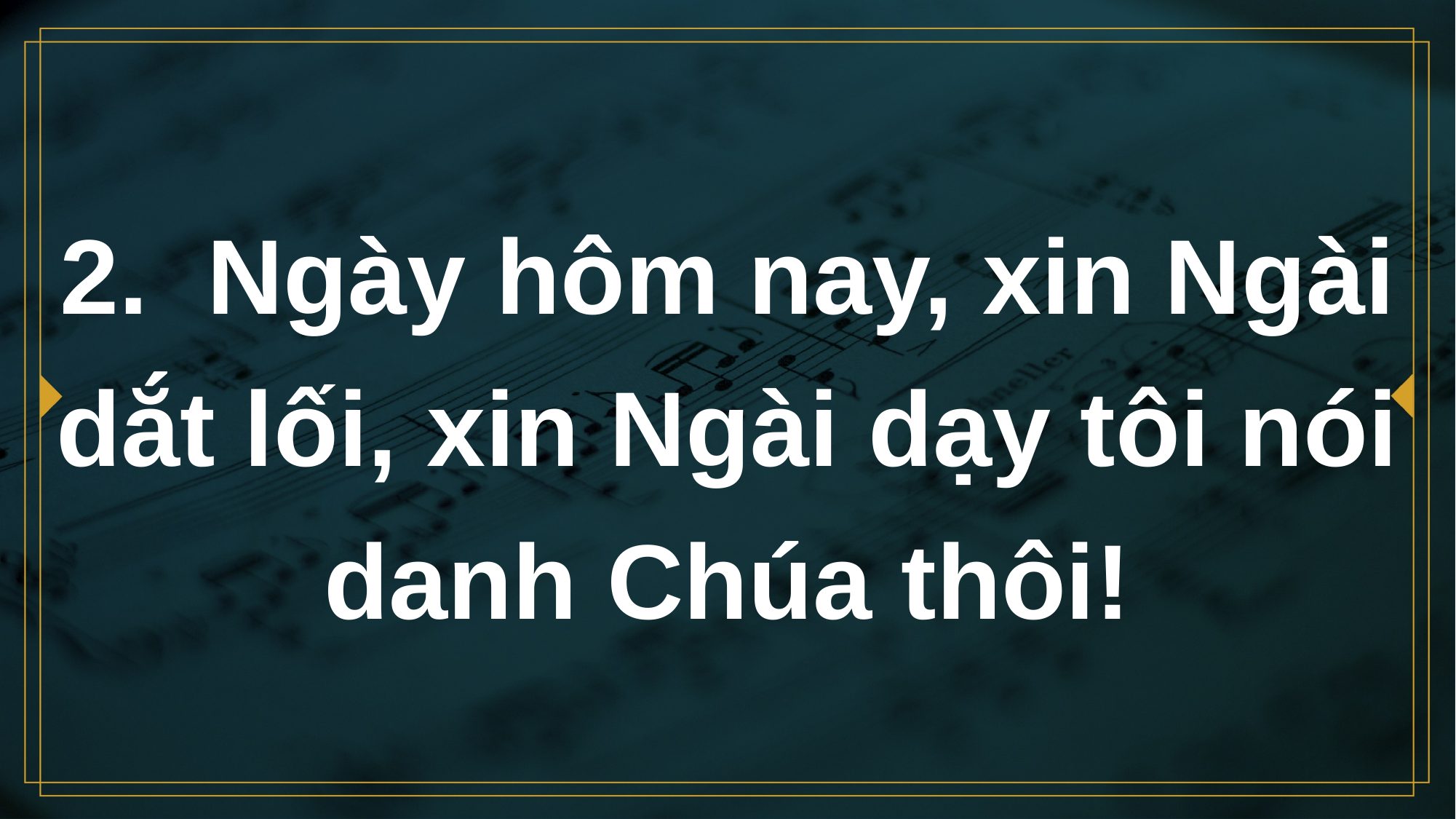

# 2.  Ngày hôm nay, xin Ngài dắt lối, xin Ngài dạy tôi nói danh Chúa thôi!